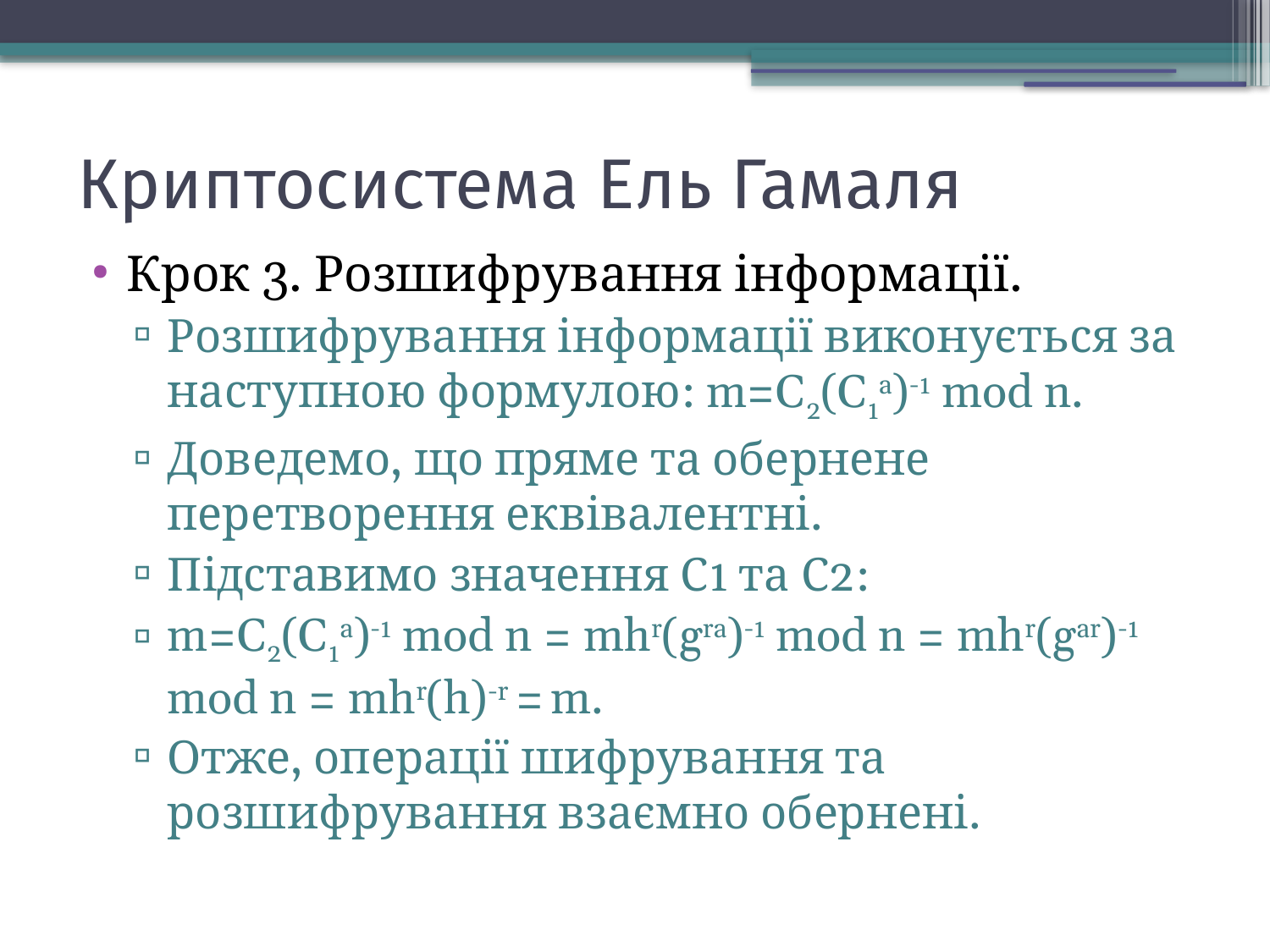

Криптосистема Ель Гамаля
Крок 3. Розшифрування інформації.
Розшифрування інформації виконується за наступною формулою: m=C2(C1a)-1 mod n.
Доведемо, що пряме та обернене перетворення еквівалентні.
Підставимо значення С1 та С2:
m=C2(C1a)-1 mod n = mhr(gra)-1 mod n = mhr(gar)-1 mod n = mhr(h)-r = m.
Отже, операції шифрування та розшифрування взаємно обернені.